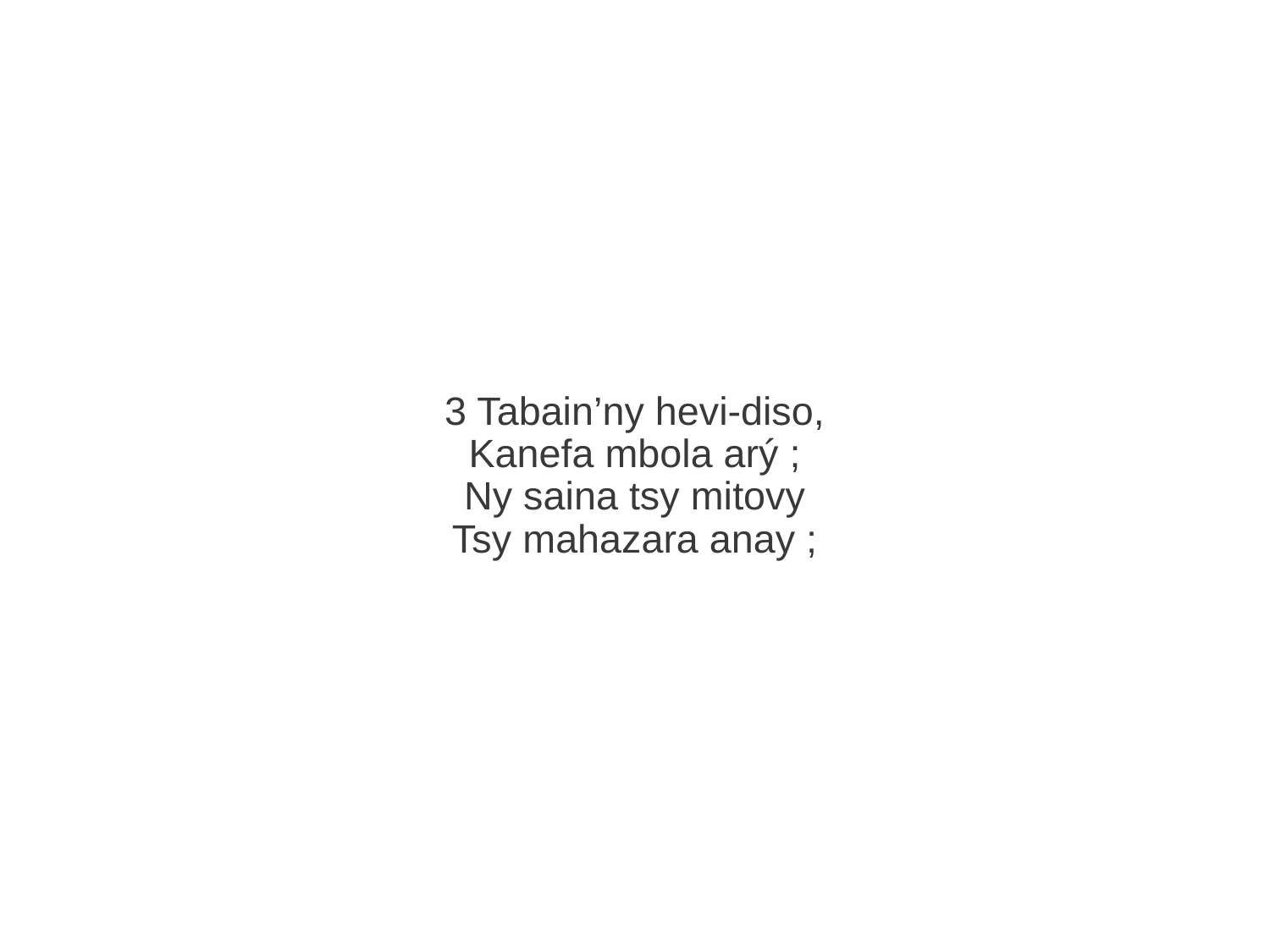

3 Tabain’ny hevi-diso,
Kanefa mbola arý ;
Ny saina tsy mitovy
Tsy mahazara anay ;